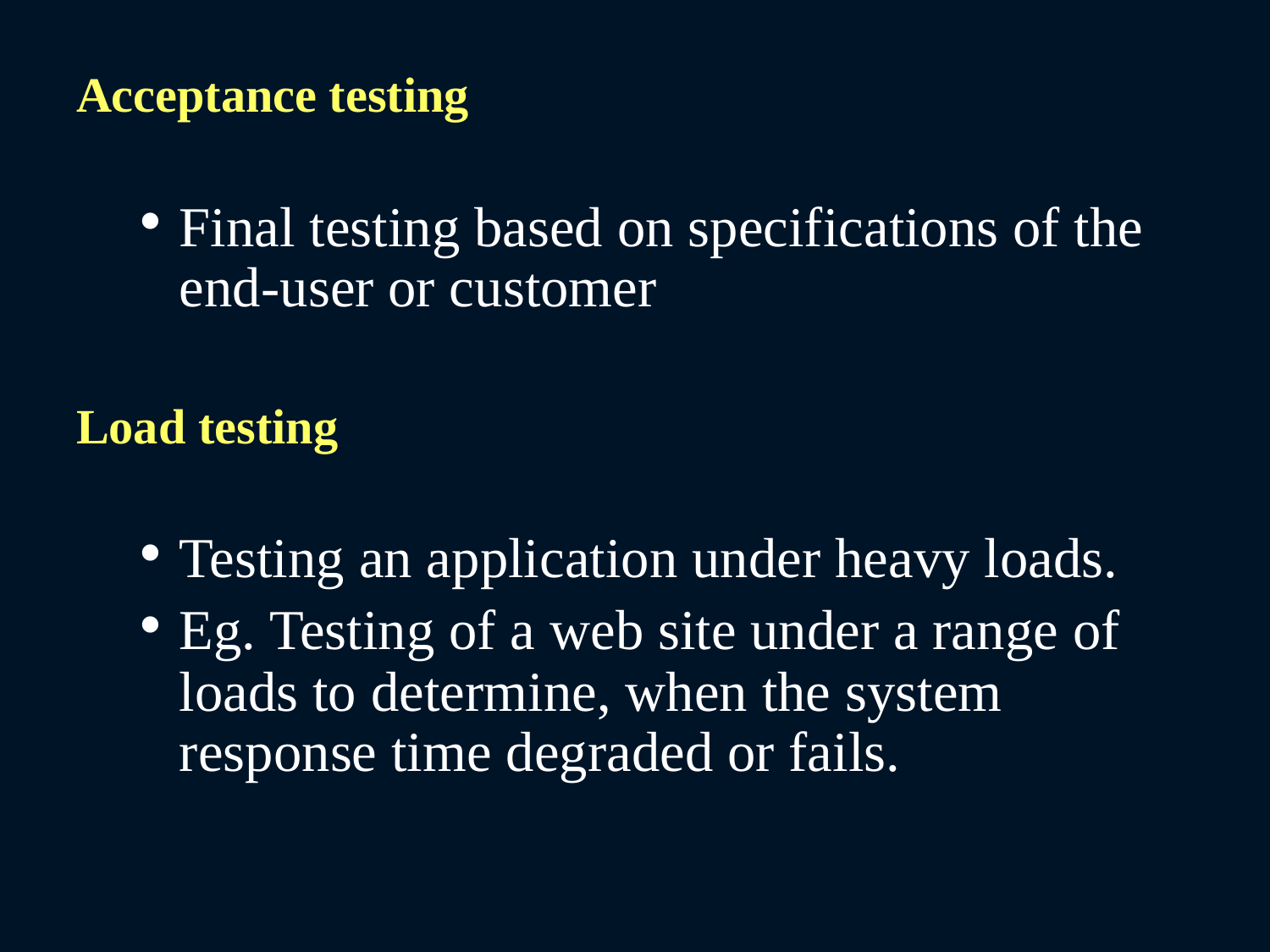

Acceptance testing

Final testing based on specifications of the end-user or customer

Load testing

Testing an application under heavy loads.
Eg. Testing of a web site under a range of loads to determine, when the system response time degraded or fails.